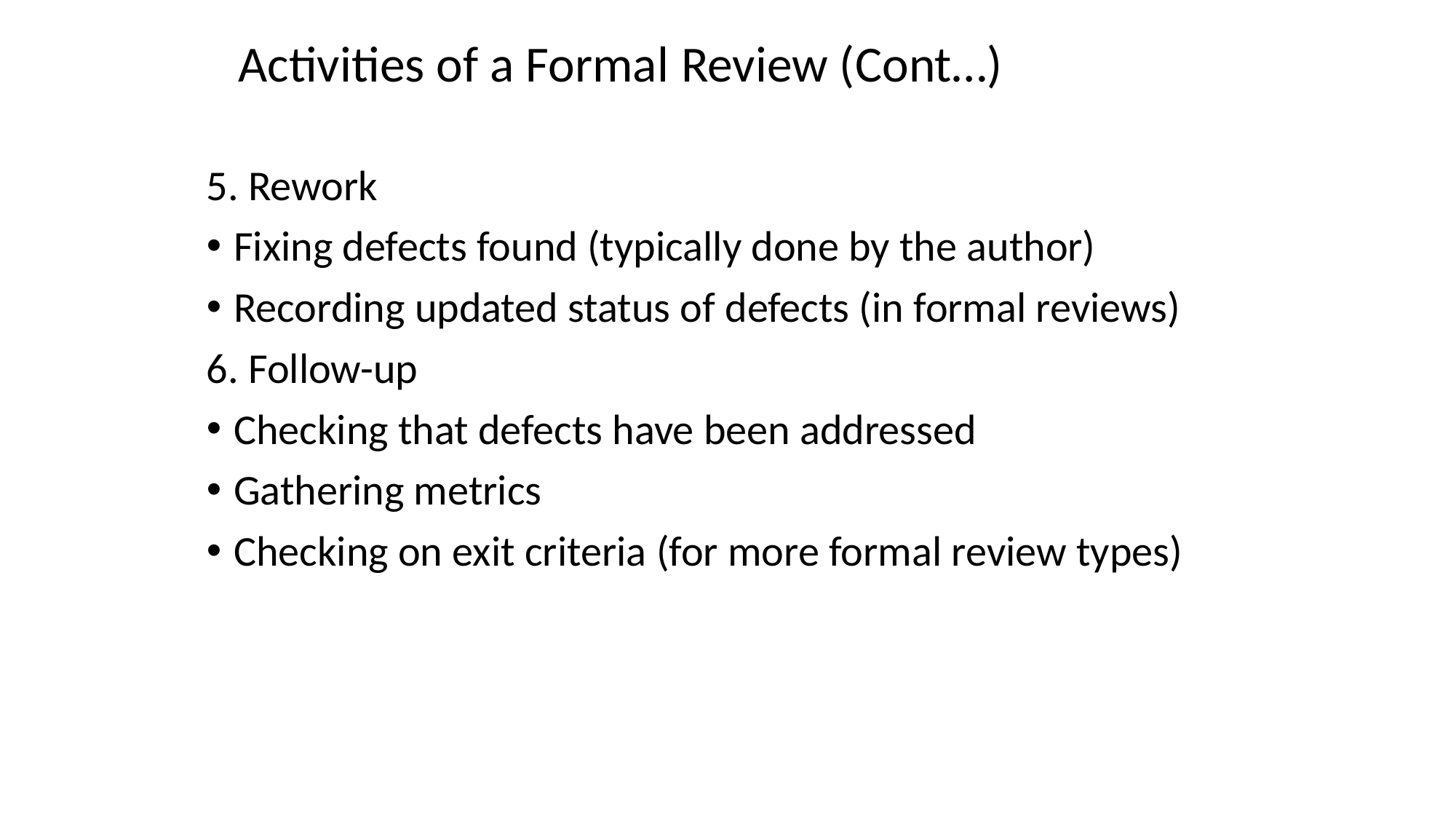

# Activities of a Formal Review (Cont…)
5. Rework
Fixing defects found (typically done by the author)
Recording updated status of defects (in formal reviews)
6. Follow-up
Checking that defects have been addressed
Gathering metrics
Checking on exit criteria (for more formal review types)

7